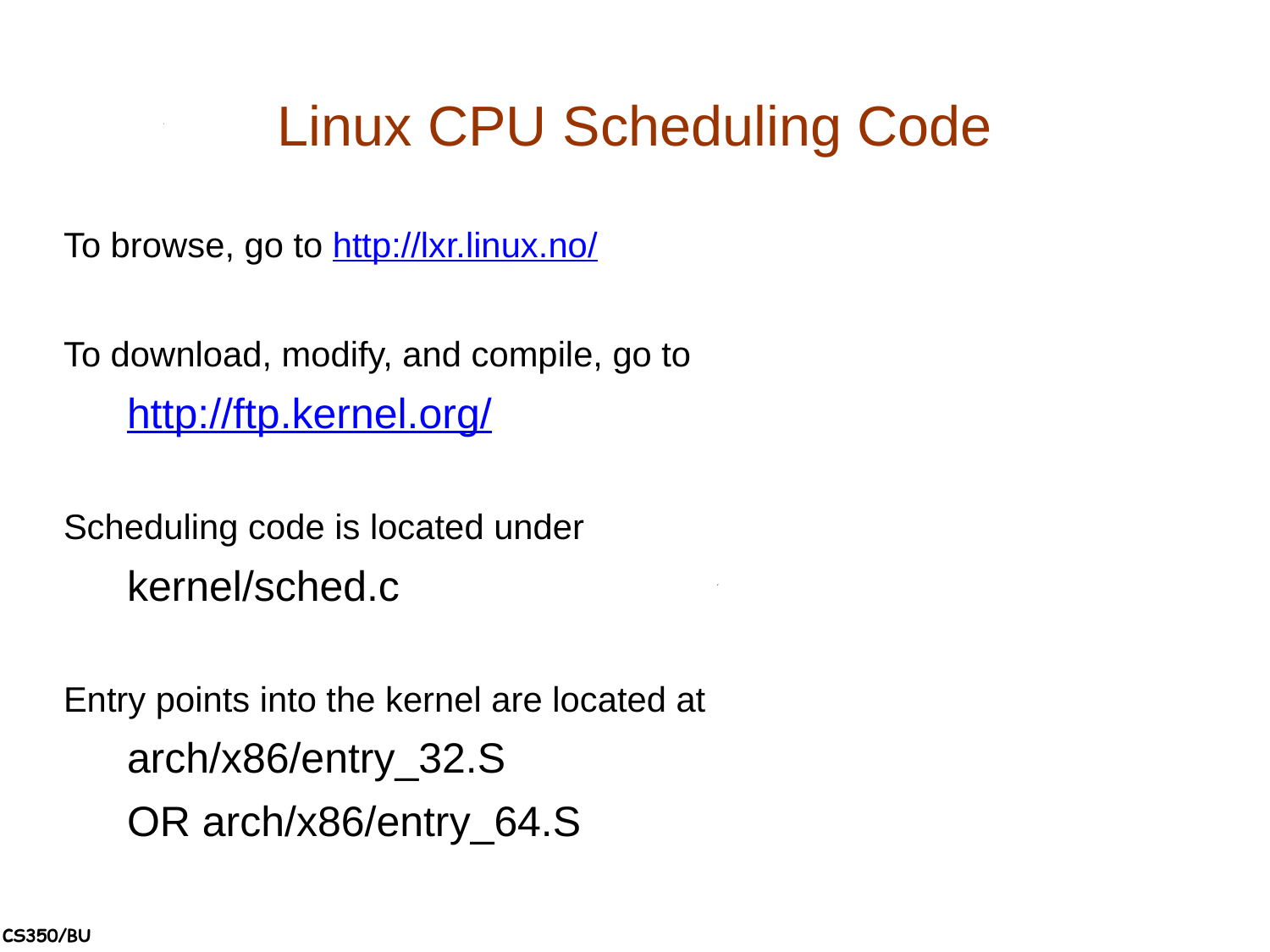

# Linux CPU Scheduling Code
To browse, go to http://lxr.linux.no/

To download, modify, and compile, go to
http://ftp.kernel.org/

Scheduling code is located under
kernel/sched.c

Entry points into the kernel are located at
arch/x86/entry_32.S
OR arch/x86/entry_64.S